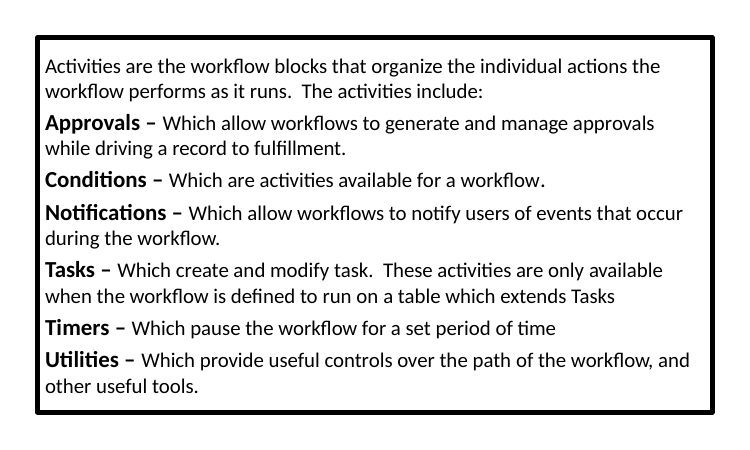

Activities are the workflow blocks that organize the individual actions the workflow performs as it runs.  The activities include:
Approvals – Which allow workflows to generate and manage approvals while driving a record to fulfillment.
Conditions – Which are activities available for a workflow.
Notifications – Which allow workflows to notify users of events that occur during the workflow.
Tasks – Which create and modify task.  These activities are only available when the workflow is defined to run on a table which extends Tasks
Timers – Which pause the workflow for a set period of time
Utilities – Which provide useful controls over the path of the workflow, and other useful tools.